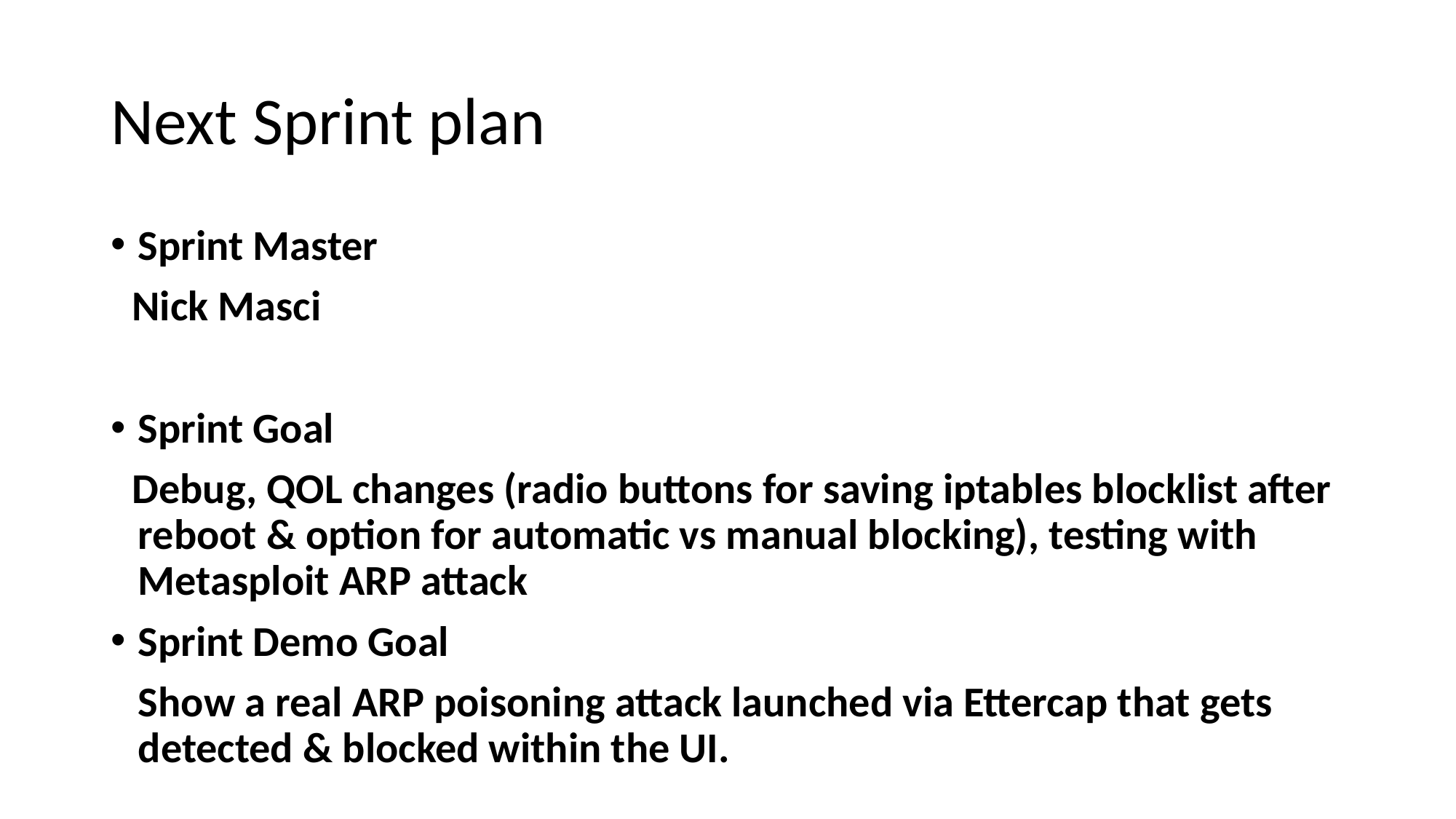

# Next Sprint plan
Sprint Master
Nick Masci

Sprint Goal
Debug, QOL changes (radio buttons for saving iptables blocklist after reboot & option for automatic vs manual blocking), testing with Metasploit ARP attack
Sprint Demo Goal
Show a real ARP poisoning attack launched via Ettercap that gets detected & blocked within the UI.